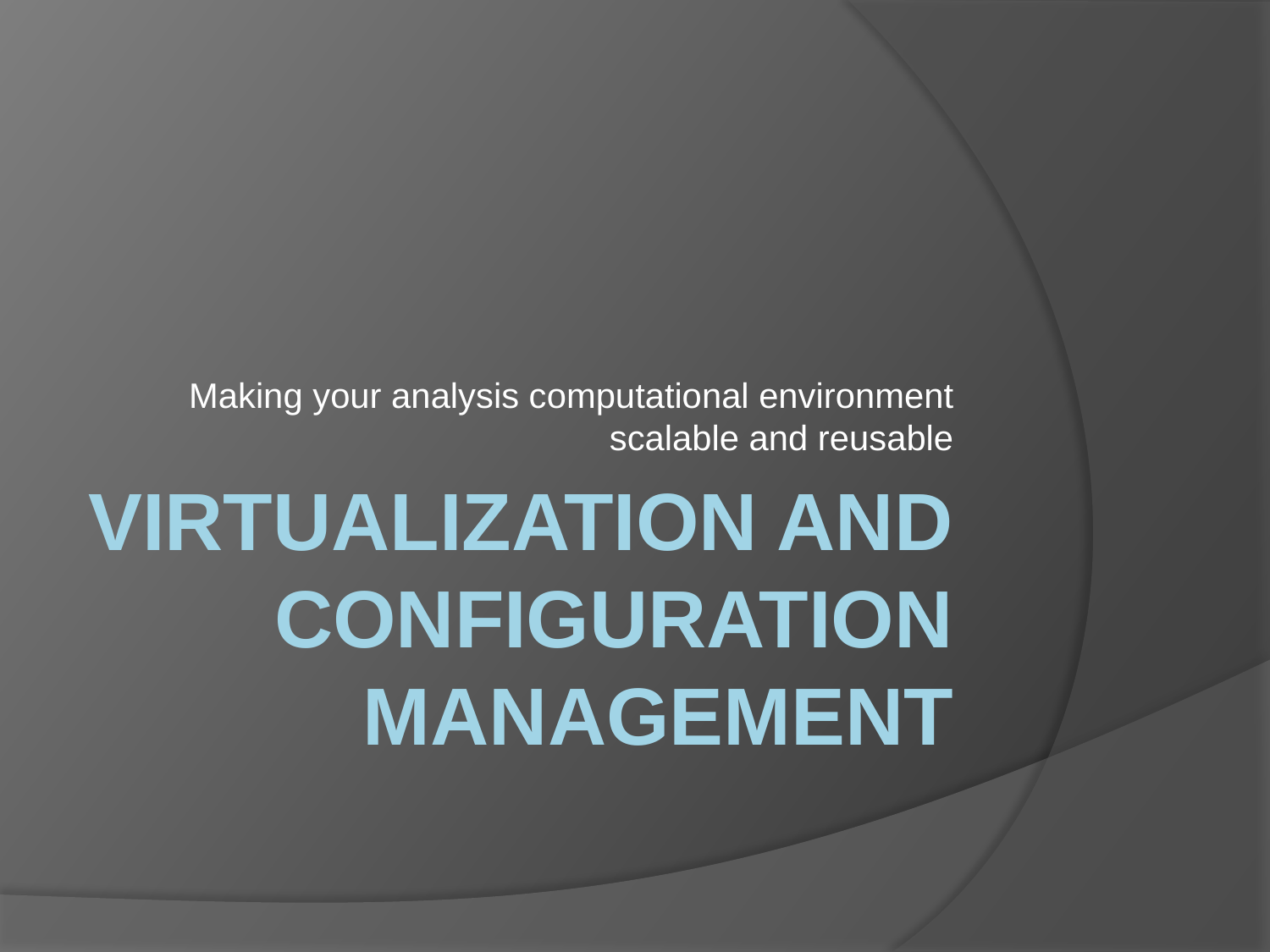

Making your analysis computational environment scalable and reusable
# Virtualization and Configuration Management